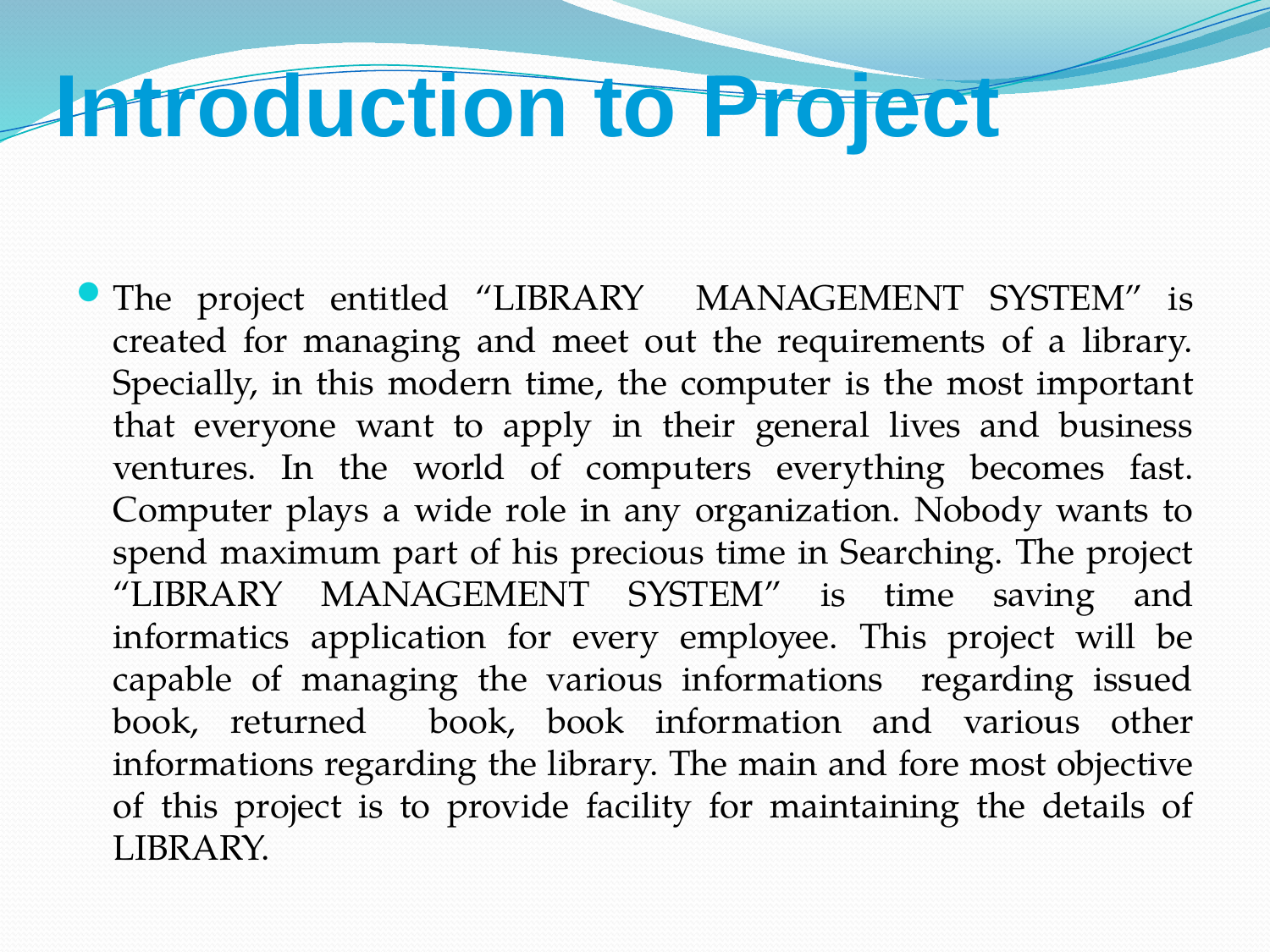

Introduction to Project
The project entitled “LIBRARY  MANAGEMENT SYSTEM” is created for managing and meet out the requirements of a library. Specially, in this modern time, the computer is the most important that everyone want to apply in their general lives and business ventures. In the world of computers everything becomes fast. Computer plays a wide role in any organization. Nobody wants to spend maximum part of his precious time in Searching. The project “LIBRARY MANAGEMENT SYSTEM” is time saving and informatics application for every employee. This project will be capable of managing the various informations  regarding issued book, returned  book, book information and various other informations regarding the library. The main and fore most objective of this project is to provide facility for maintaining the details of LIBRARY.